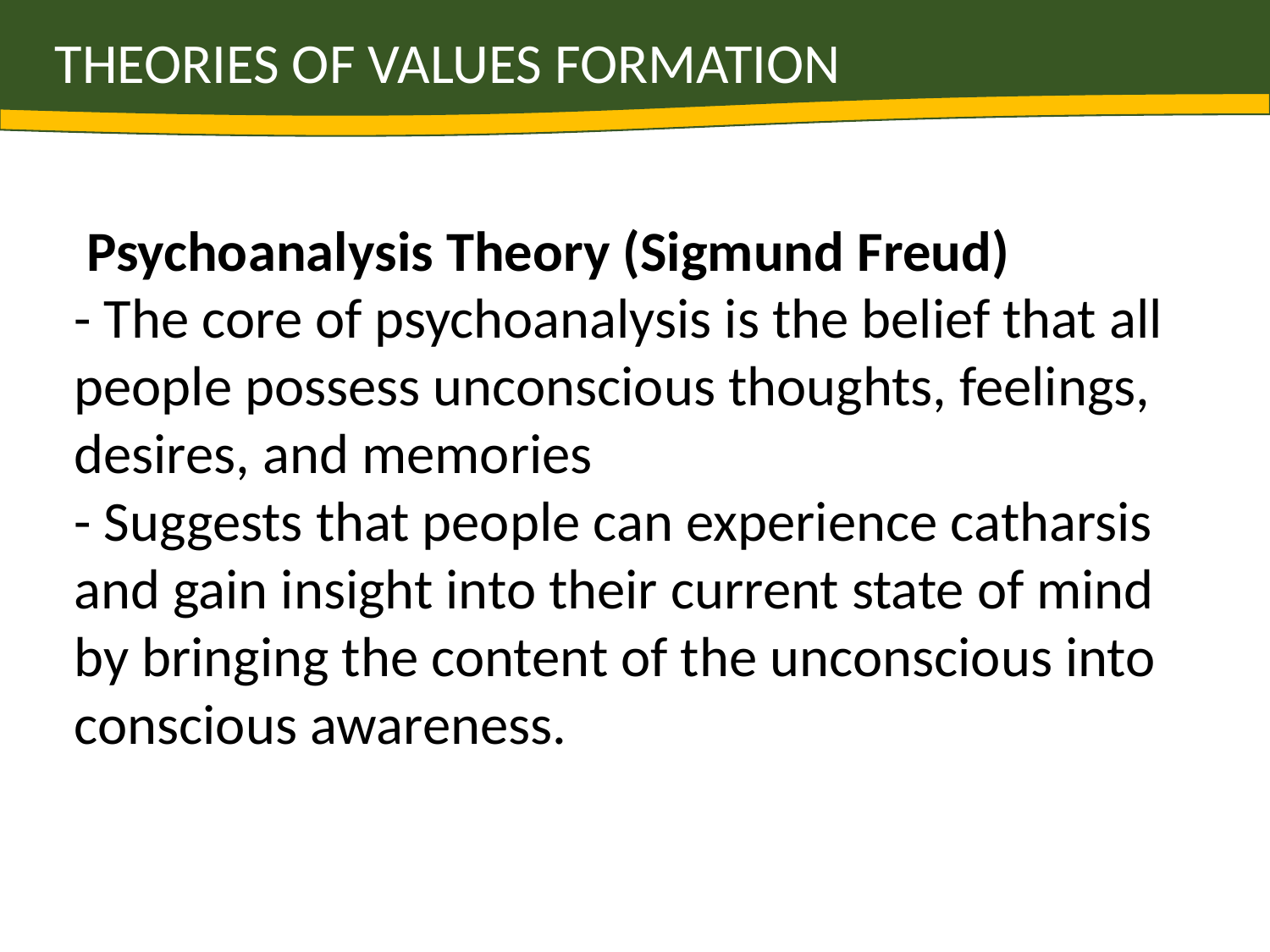

THEORIES OF VALUES FORMATION
 Psychoanalysis Theory (Sigmund Freud)
- The core of psychoanalysis is the belief that all people possess unconscious thoughts, feelings, desires, and memories
- Suggests that people can experience catharsis and gain insight into their current state of mind by bringing the content of the unconscious into conscious awareness.